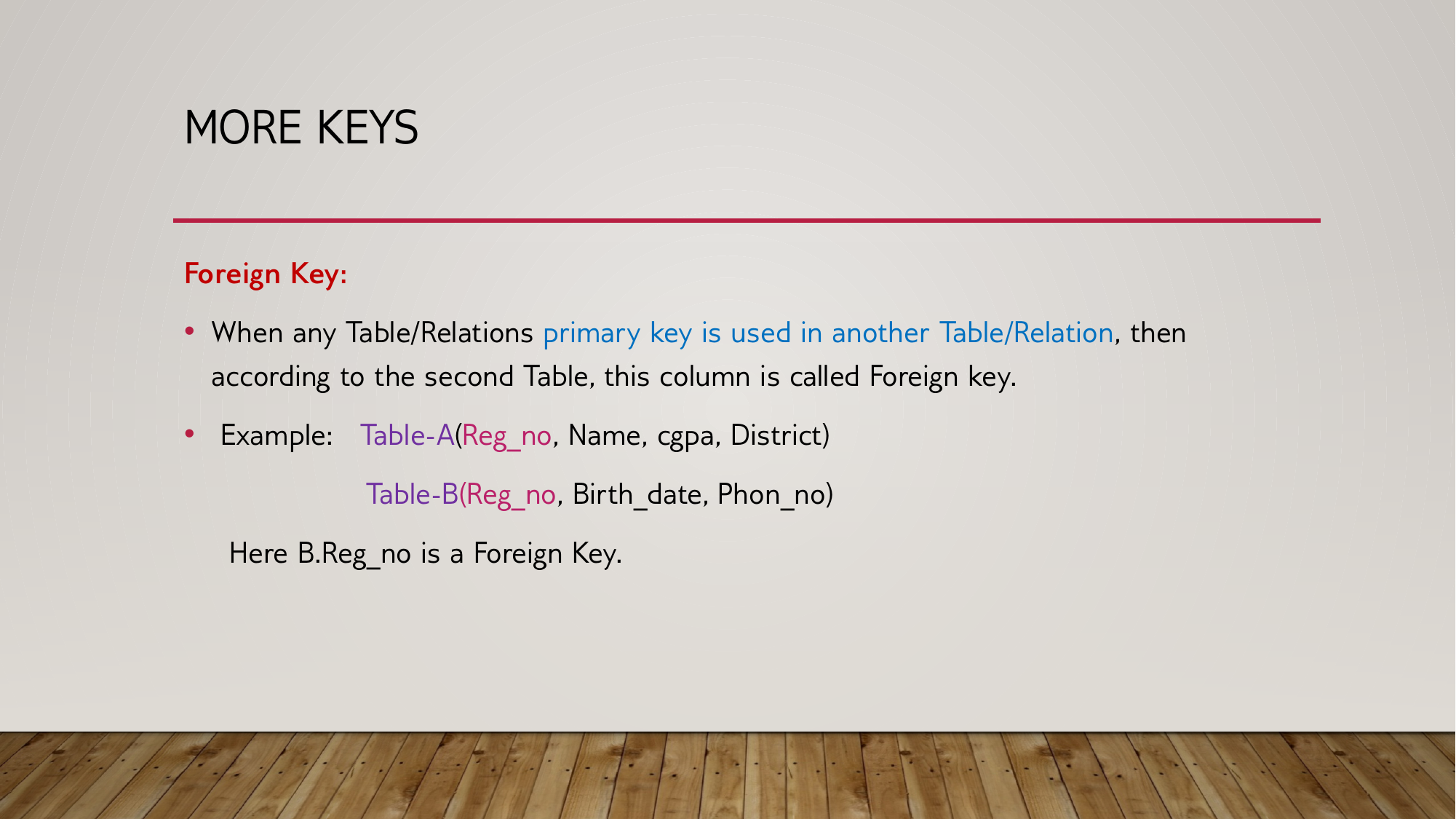

# More keys
Foreign Key:
When any Table/Relations primary key is used in another Table/Relation, then according to the second Table, this column is called Foreign key.
 Example:   Table-A(Reg_no, Name, cgpa, District)
                    Table-B(Reg_no, Birth_date, Phon_no)
     Here B.Reg_no is a Foreign Key.